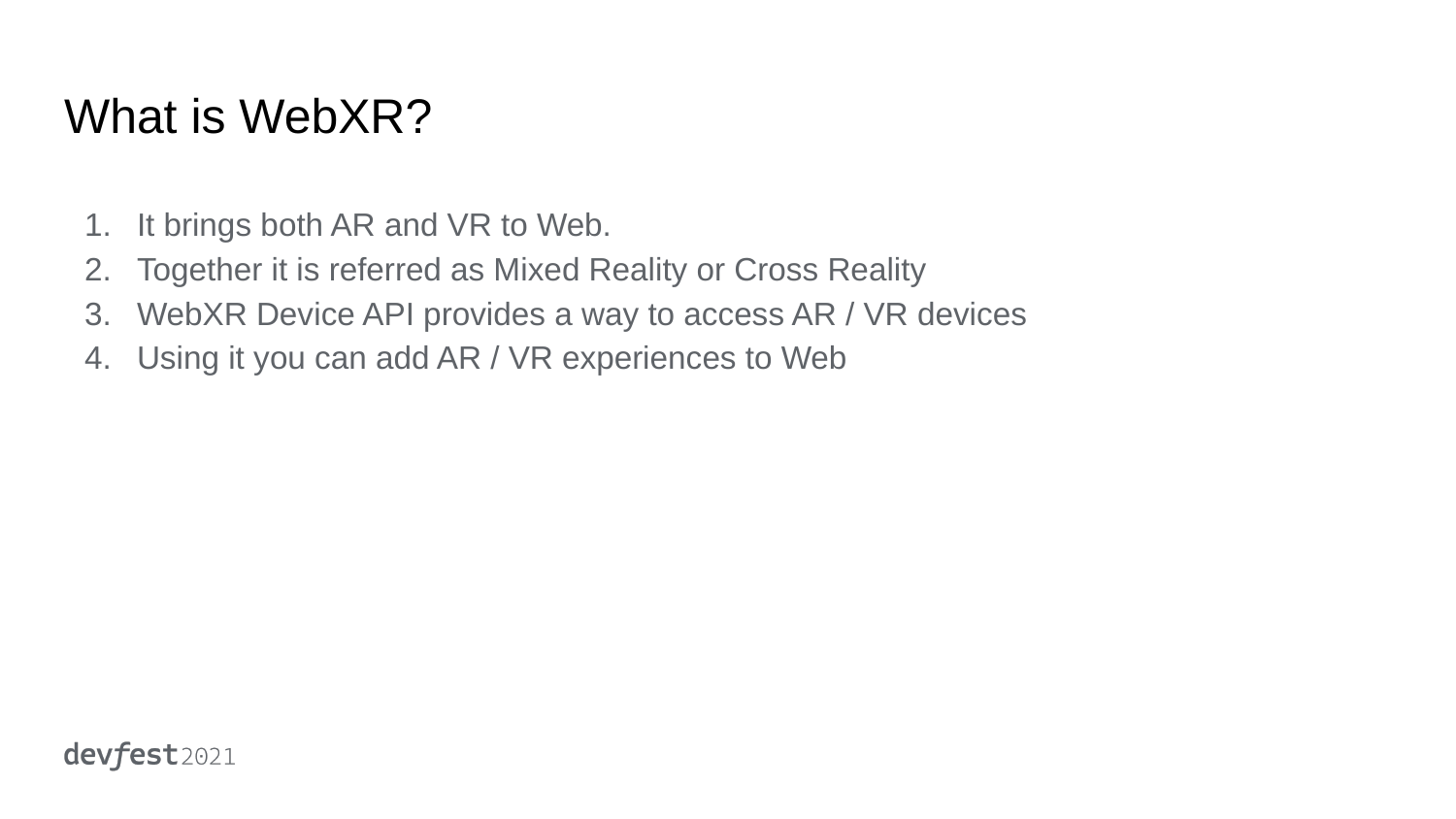

# What is WebXR?
It brings both AR and VR to Web.
Together it is referred as Mixed Reality or Cross Reality
WebXR Device API provides a way to access AR / VR devices
Using it you can add AR / VR experiences to Web